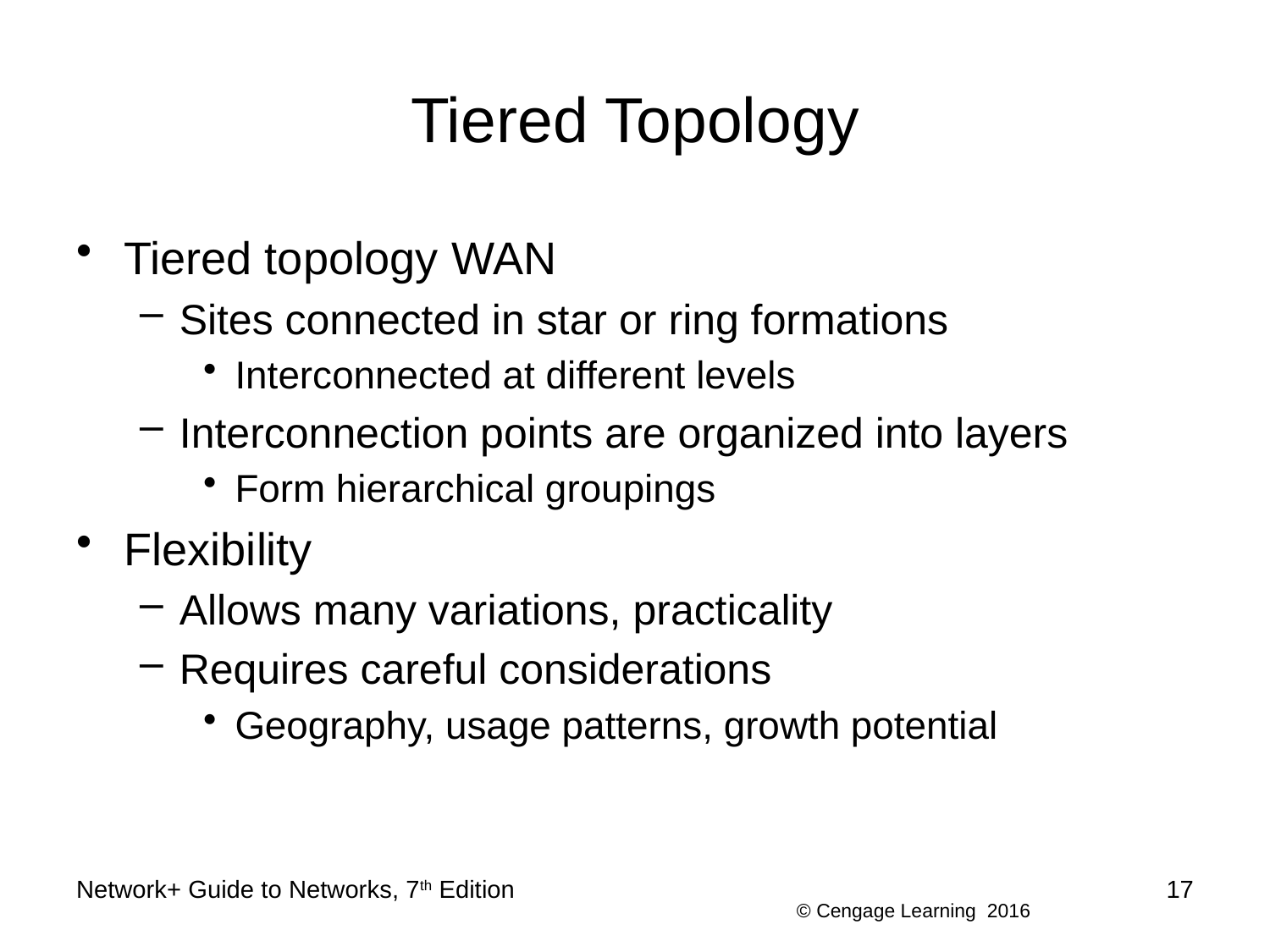

# Tiered Topology
Tiered topology WAN
Sites connected in star or ring formations
Interconnected at different levels
Interconnection points are organized into layers
Form hierarchical groupings
Flexibility
Allows many variations, practicality
Requires careful considerations
Geography, usage patterns, growth potential

Network+ Guide to Networks, 7th Edition
17